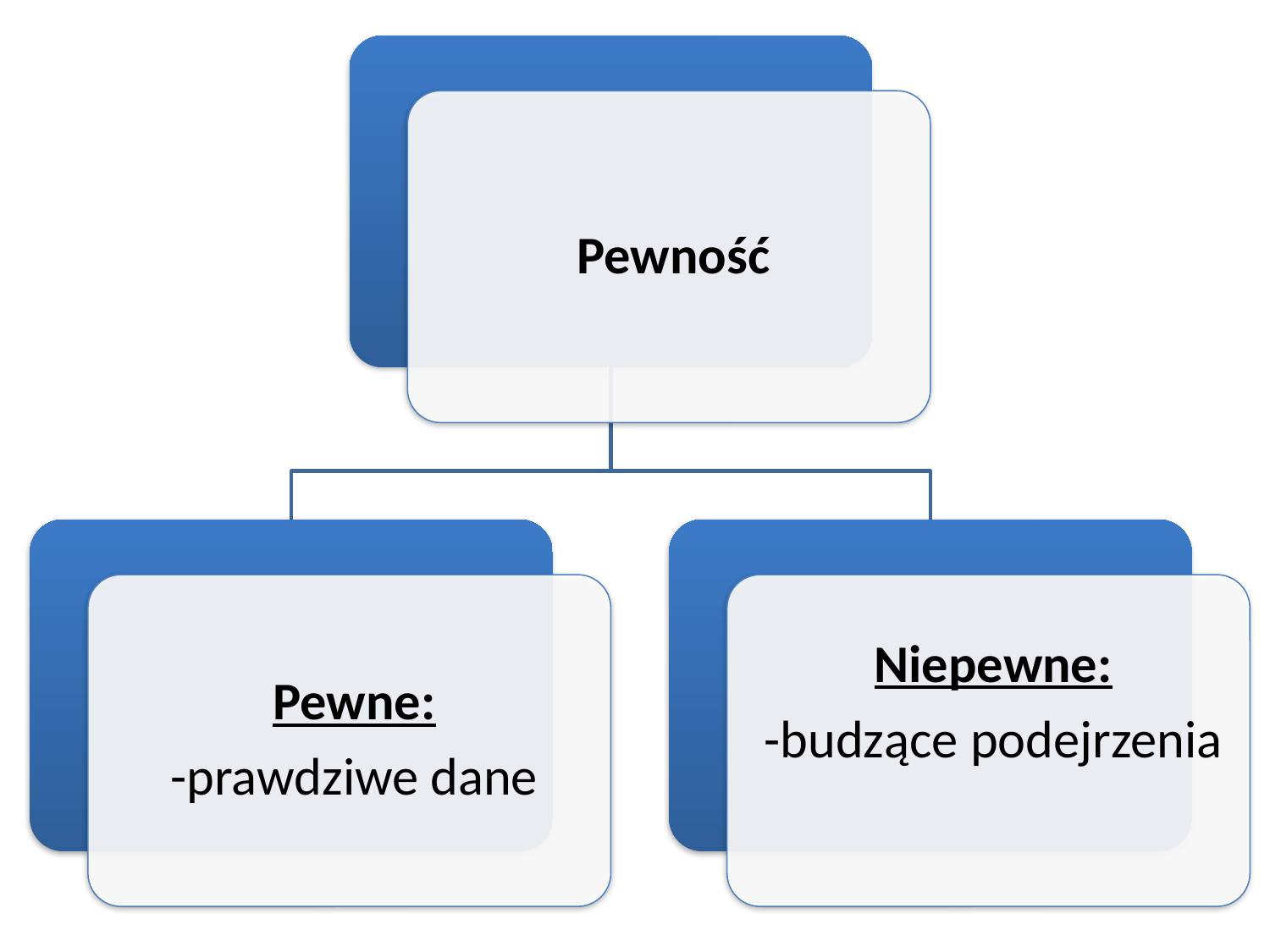

Pewność
Pewne:
-prawdziwe dane
Niepewne:
-budzące podejrzenia